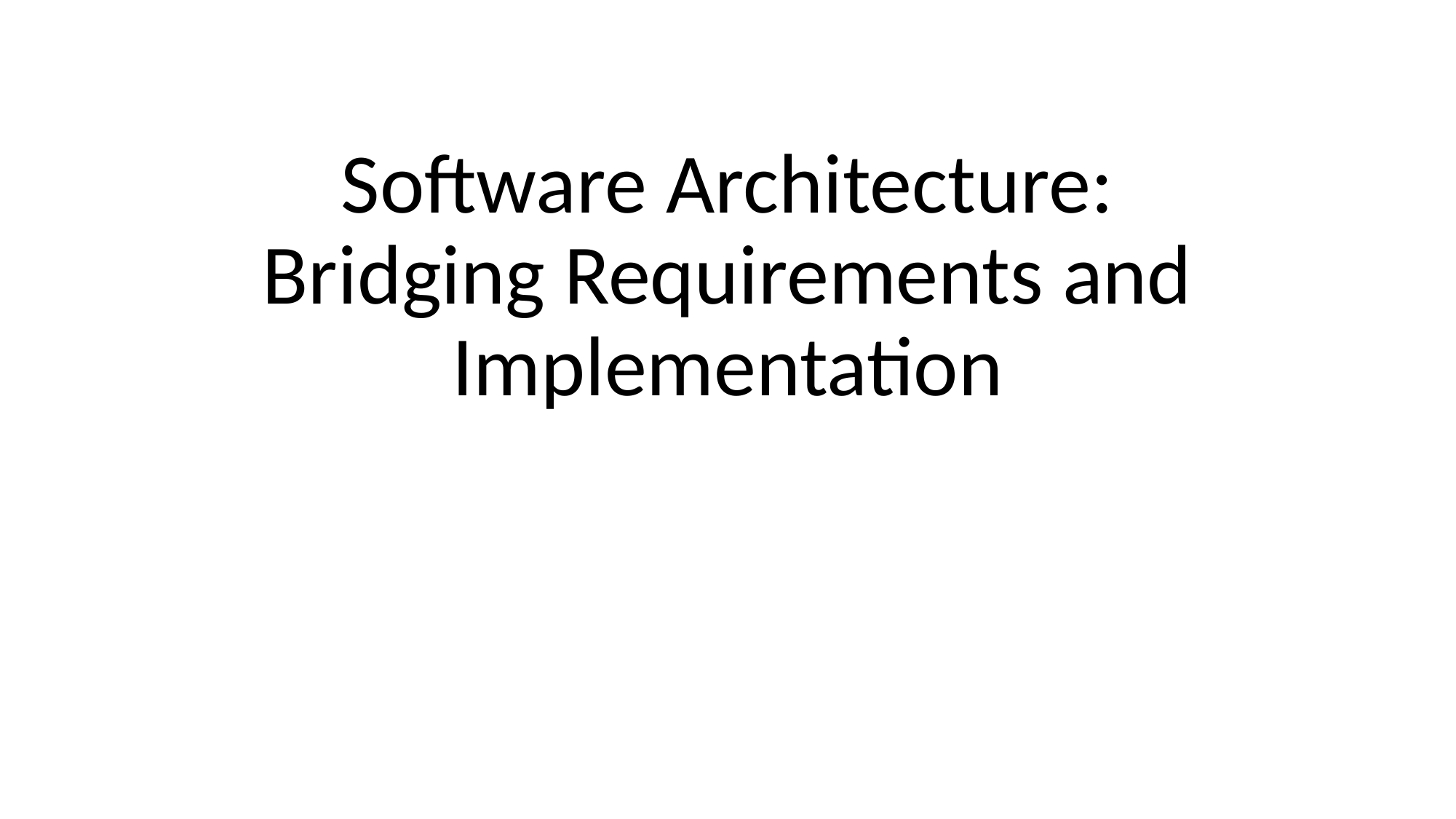

# Software Architecture: Bridging Requirements and Implementation